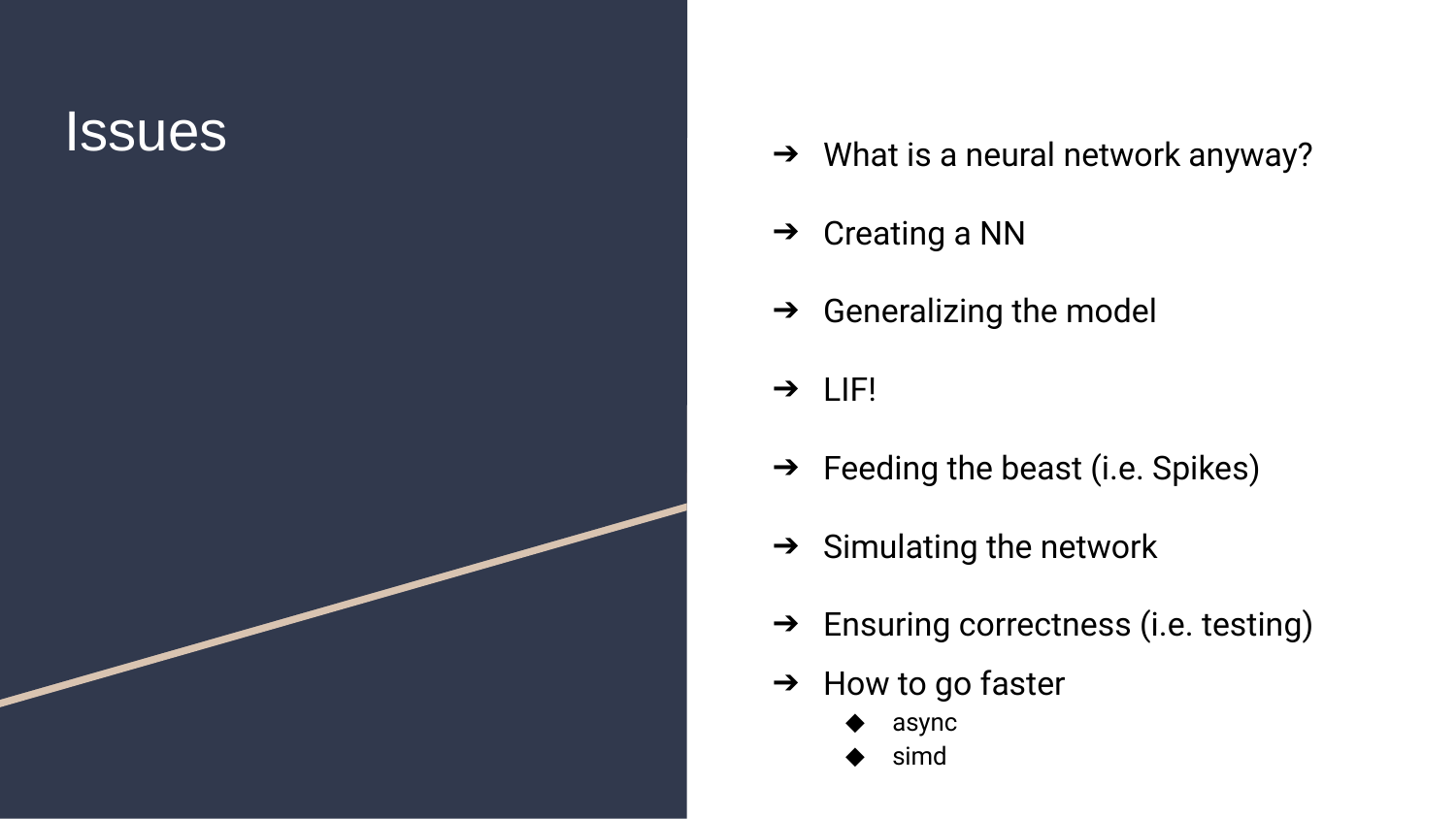

# Issues
What is a neural network anyway?
Creating a NN
Generalizing the model
LIF!
Feeding the beast (i.e. Spikes)
Simulating the network
Ensuring correctness (i.e. testing)
How to go faster
async
simd